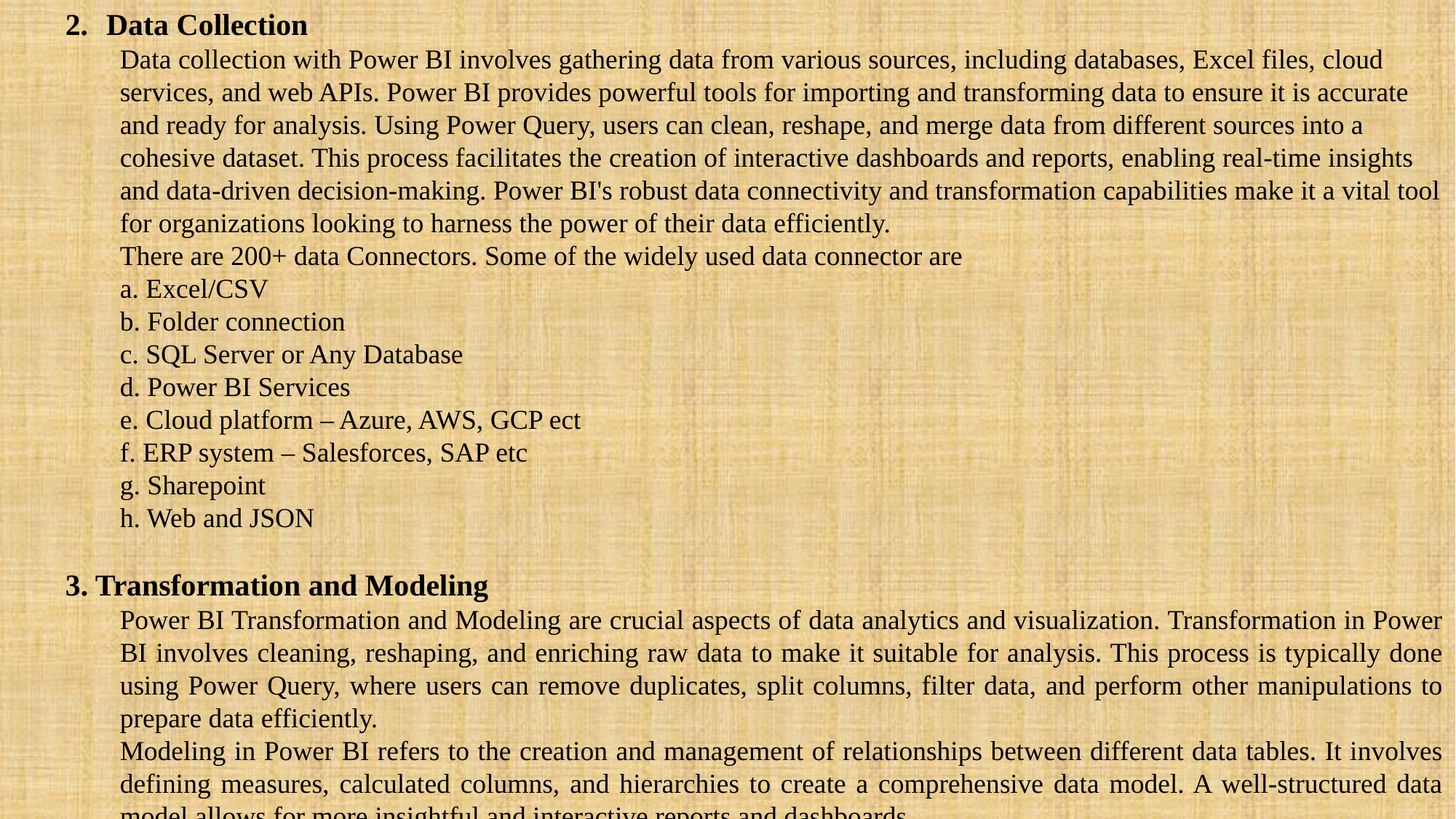

Data Collection
Data collection with Power BI involves gathering data from various sources, including databases, Excel files, cloud services, and web APIs. Power BI provides powerful tools for importing and transforming data to ensure it is accurate and ready for analysis. Using Power Query, users can clean, reshape, and merge data from different sources into a cohesive dataset. This process facilitates the creation of interactive dashboards and reports, enabling real-time insights and data-driven decision-making. Power BI's robust data connectivity and transformation capabilities make it a vital tool for organizations looking to harness the power of their data efficiently.
There are 200+ data Connectors. Some of the widely used data connector are
a. Excel/CSV
b. Folder connection
c. SQL Server or Any Database
d. Power BI Services
e. Cloud platform – Azure, AWS, GCP ect
f. ERP system – Salesforces, SAP etc
g. Sharepoint
h. Web and JSON

3. Transformation and Modeling
Power BI Transformation and Modeling are crucial aspects of data analytics and visualization. Transformation in Power BI involves cleaning, reshaping, and enriching raw data to make it suitable for analysis. This process is typically done using Power Query, where users can remove duplicates, split columns, filter data, and perform other manipulations to prepare data efficiently.
Modeling in Power BI refers to the creation and management of relationships between different data tables. It involves defining measures, calculated columns, and hierarchies to create a comprehensive data model. A well-structured data model allows for more insightful and interactive reports and dashboards.
Using DAX (Data Analysis Expressions) in Power BI, users can create complex calculations and aggregations, enabling deeper analysis and better decision-making. Together, transformation and modeling in Power BI empower users to unlock the full potential of their data, providing meaningful insights and facilitating data-driven decision-making.